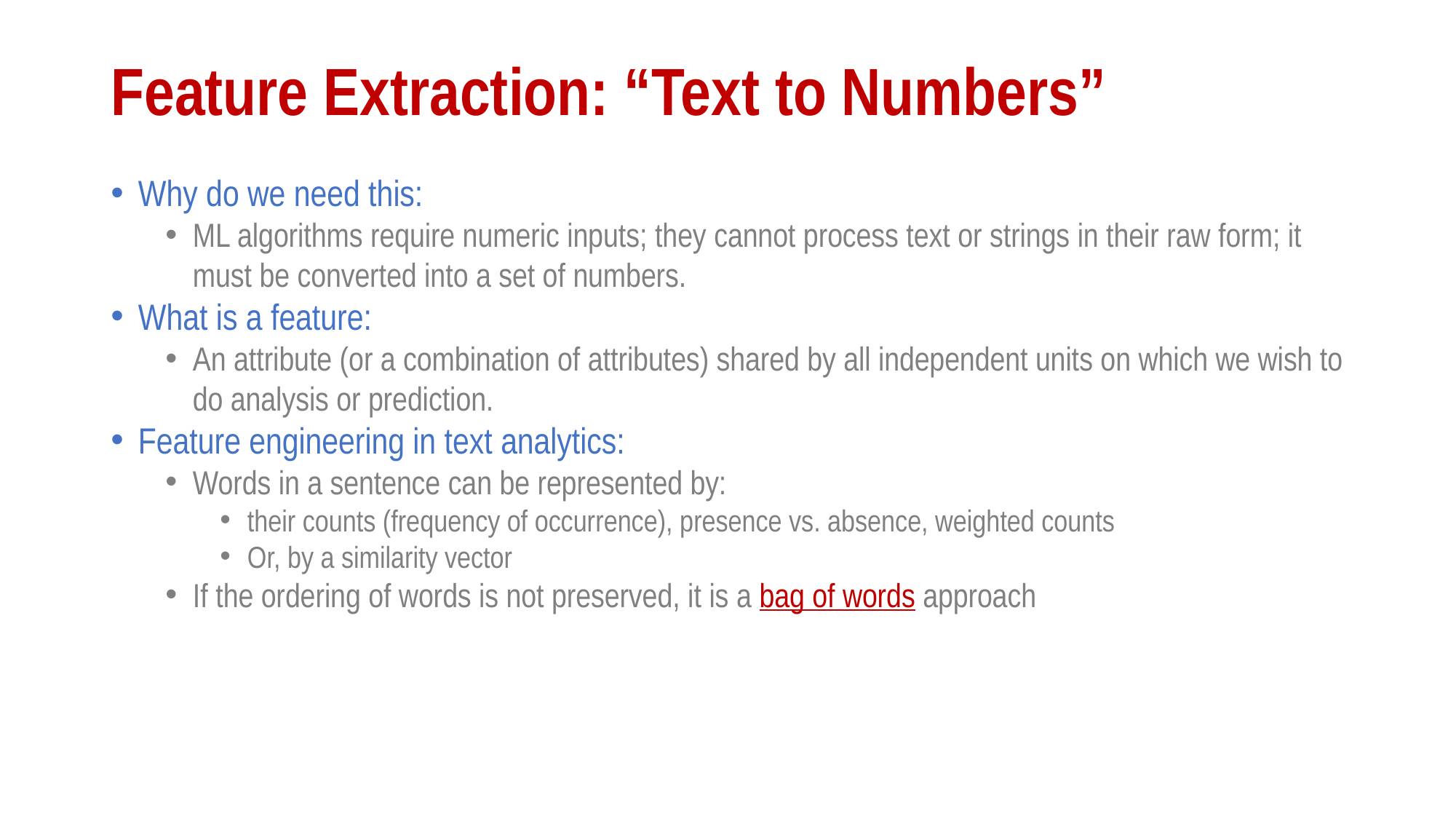

# Feature Extraction: “Text to Numbers”
Why do we need this:
ML algorithms require numeric inputs; they cannot process text or strings in their raw form; it must be converted into a set of numbers.
What is a feature:
An attribute (or a combination of attributes) shared by all independent units on which we wish to do analysis or prediction.
Feature engineering in text analytics:
Words in a sentence can be represented by:
their counts (frequency of occurrence), presence vs. absence, weighted counts
Or, by a similarity vector
If the ordering of words is not preserved, it is a bag of words approach